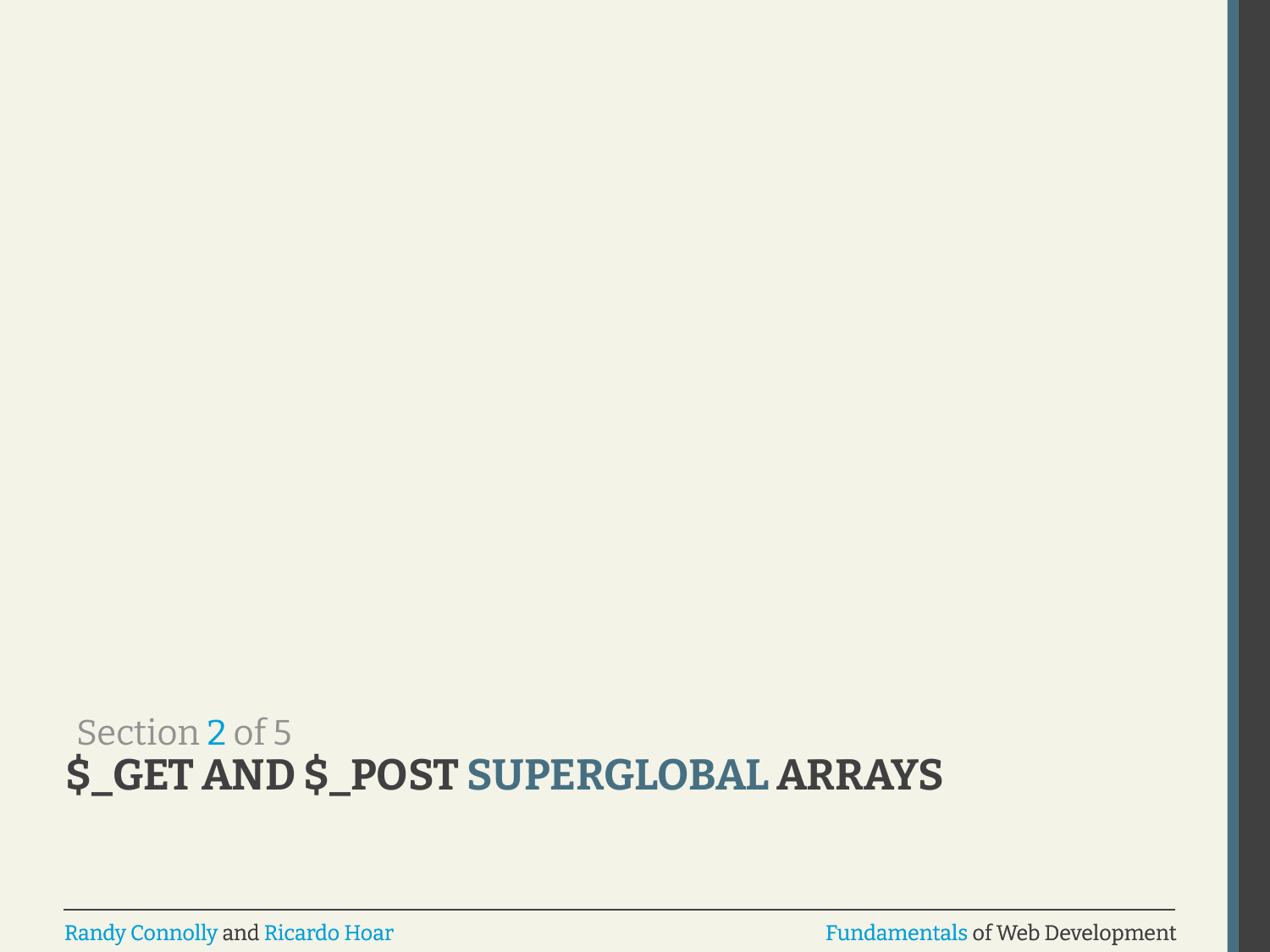

Section 2 of 5
# $_GET and $_POST Superglobal arrays